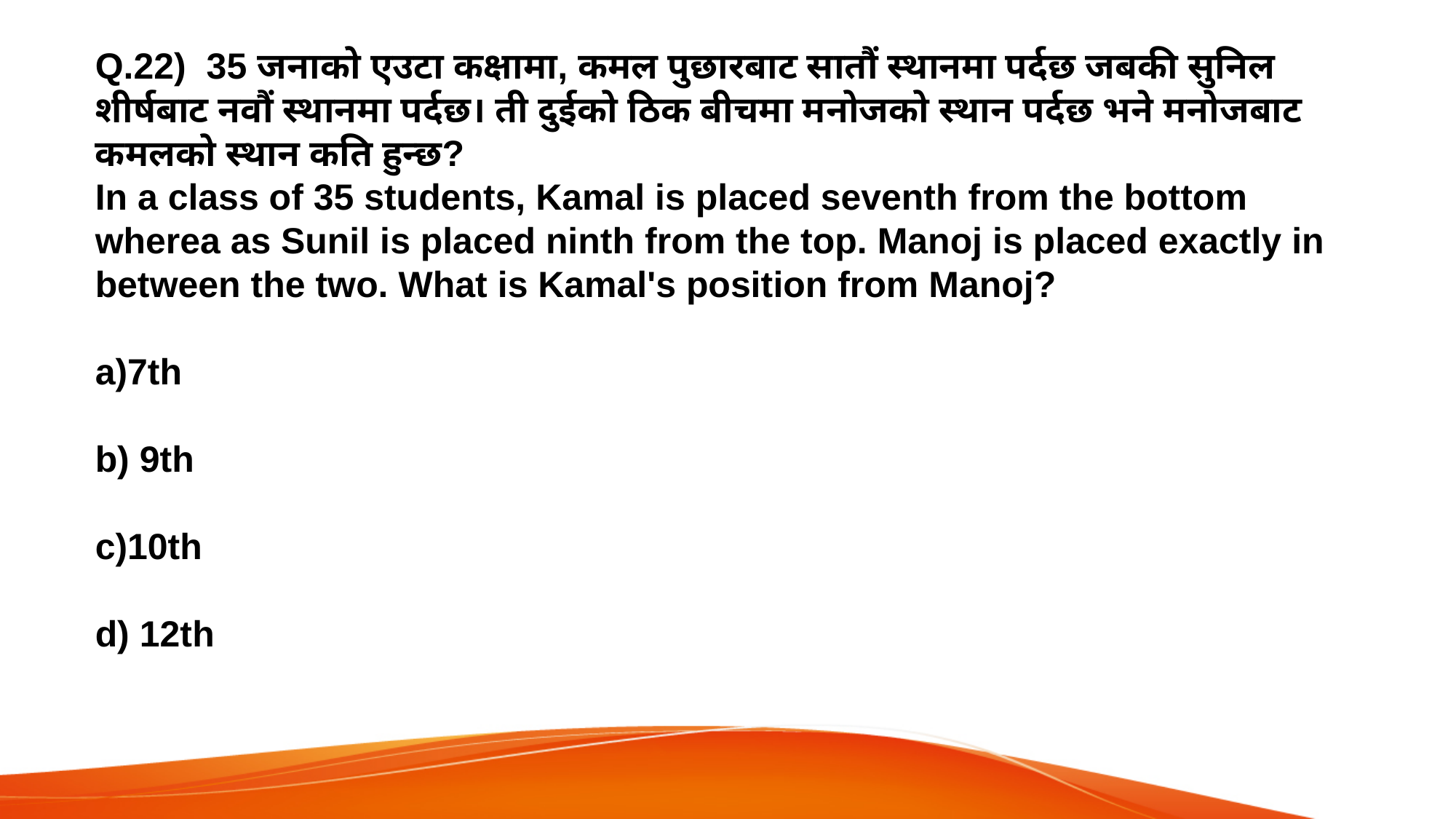

Q.22)  35 जनाको एउटा कक्षामा, कमल पुछारबाट सातौं स्थानमा पर्दछ जबकी सुनिल शीर्षबाट नवौं स्थानमा पर्दछ। ती दुईको ठिक बीचमा मनोजको स्थान पर्दछ भने मनोजबाट कमलको स्थान कति हुन्छ?
In a class of 35 students, Kamal is placed seventh from the bottom wherea as Sunil is placed ninth from the top. Manoj is placed exactly in between the two. What is Kamal's position from Manoj?

a)7th

b) 9th

c)10th

d) 12th